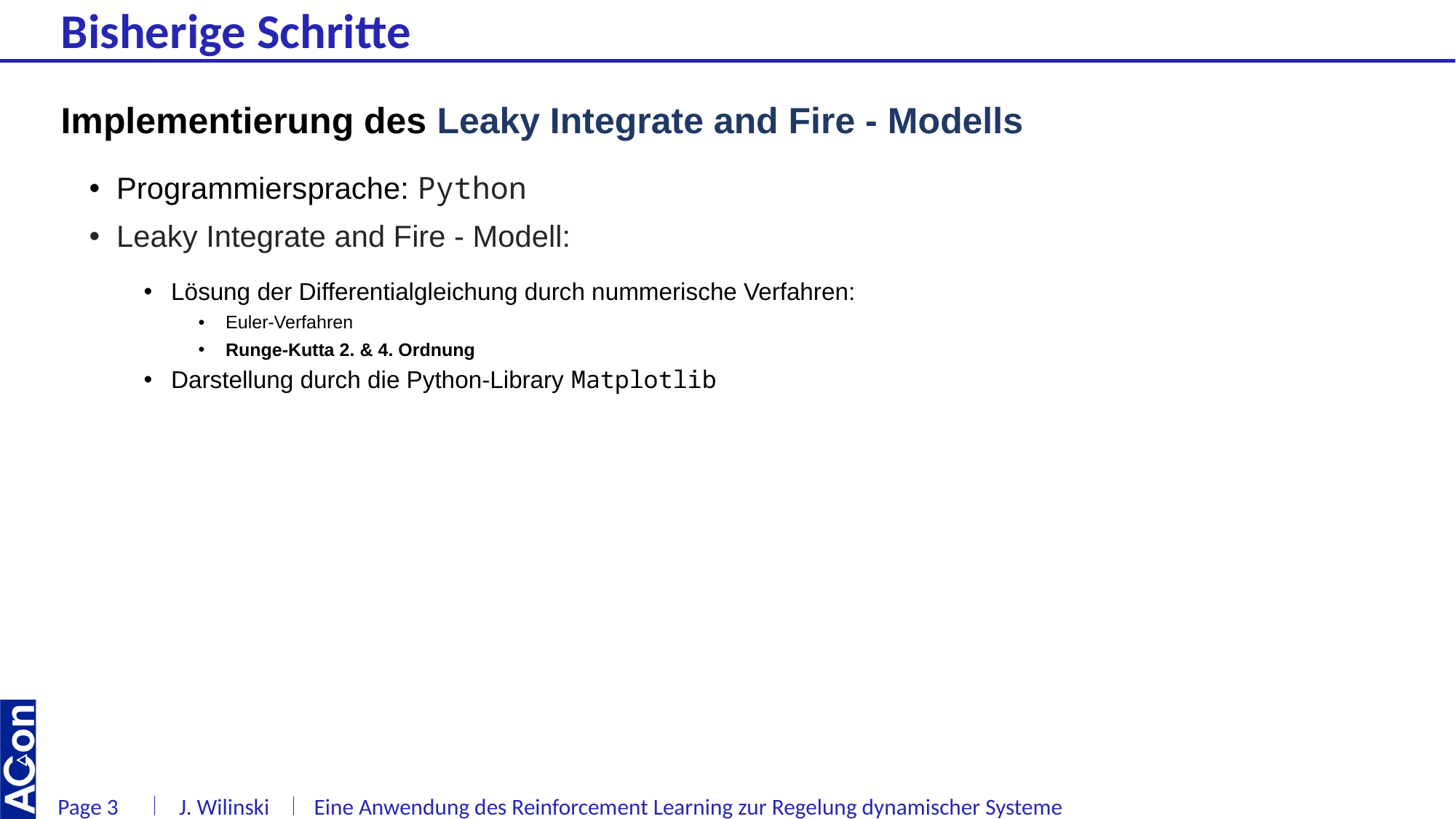

# Bisherige Schritte
Implementierung des Leaky Integrate and Fire - Modells
Programmiersprache: Python
Leaky Integrate and Fire - Modell:
Lösung der Differentialgleichung durch nummerische Verfahren:
Euler-Verfahren
Runge-Kutta 2. & 4. Ordnung
Darstellung durch die Python-Library Matplotlib